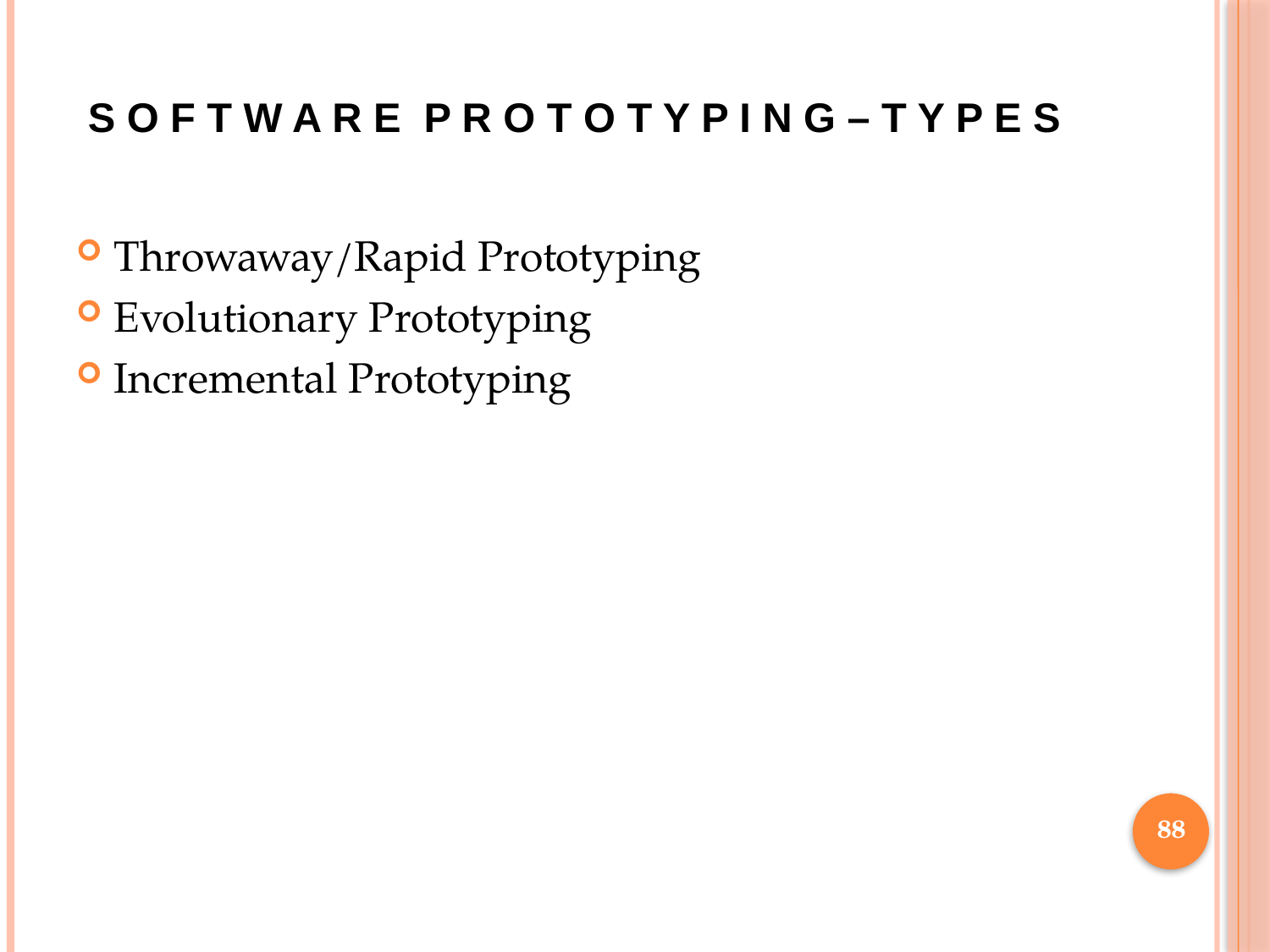

# S O F T W A R E  P R O T O T Y P I N G – T Y P E S
Throwaway/Rapid Prototyping
Evolutionary Prototyping
Incremental Prototyping

88